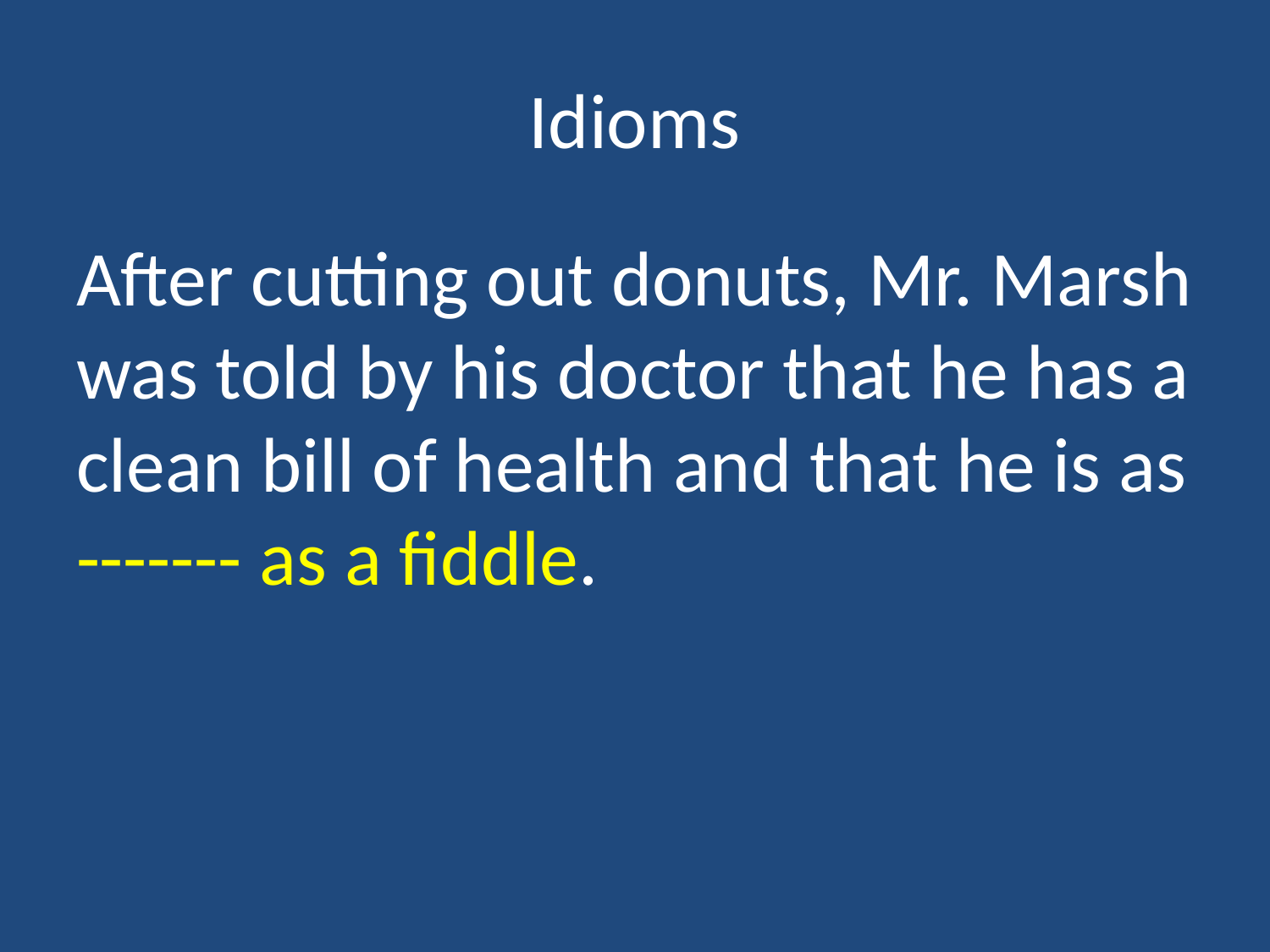

# Idioms
After cutting out donuts, Mr. Marsh was told by his doctor that he has a clean bill of health and that he is as ------- as a fiddle.